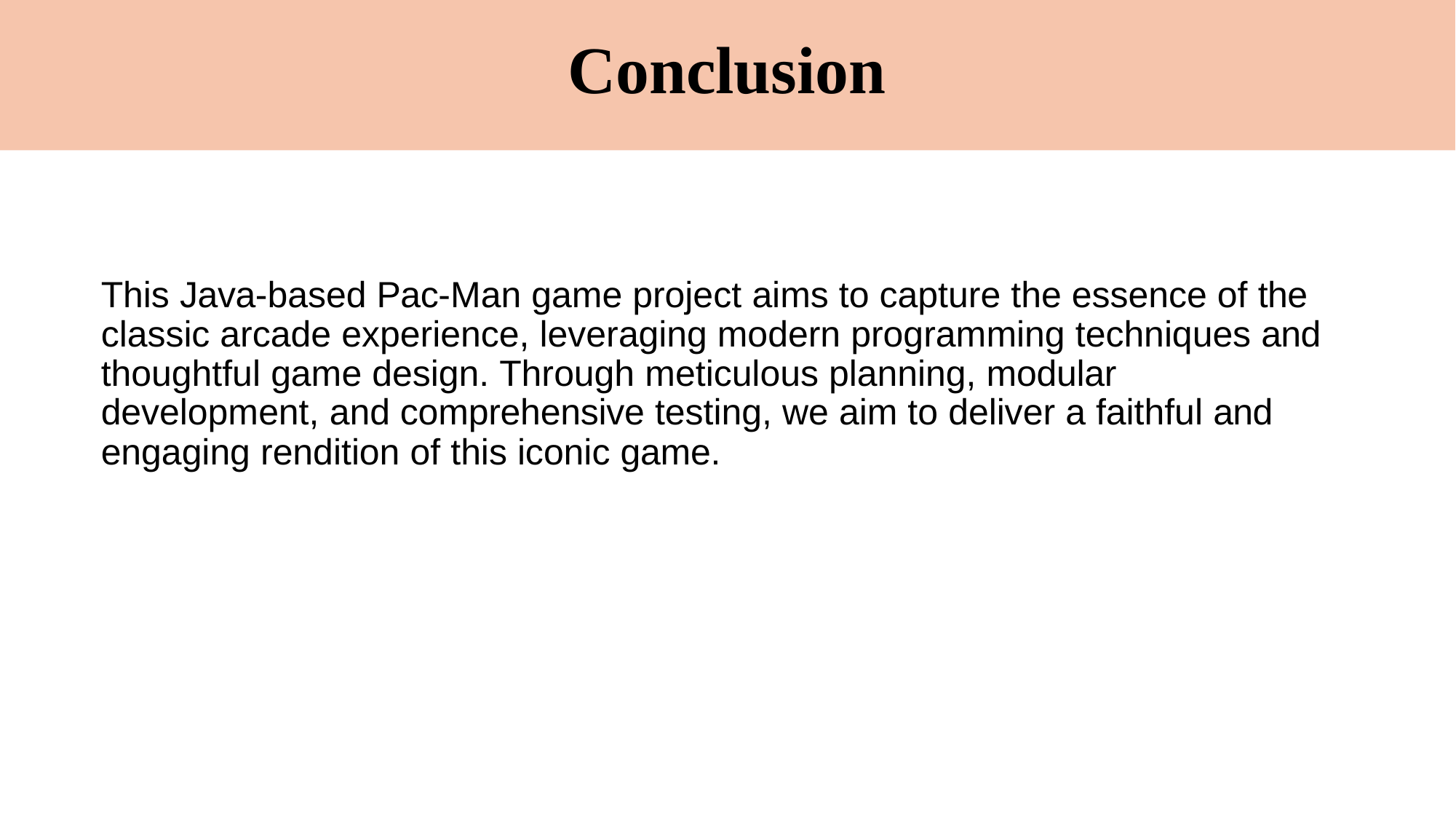

# Conclusion
This Java-based Pac-Man game project aims to capture the essence of the classic arcade experience, leveraging modern programming techniques and thoughtful game design. Through meticulous planning, modular development, and comprehensive testing, we aim to deliver a faithful and engaging rendition of this iconic game.